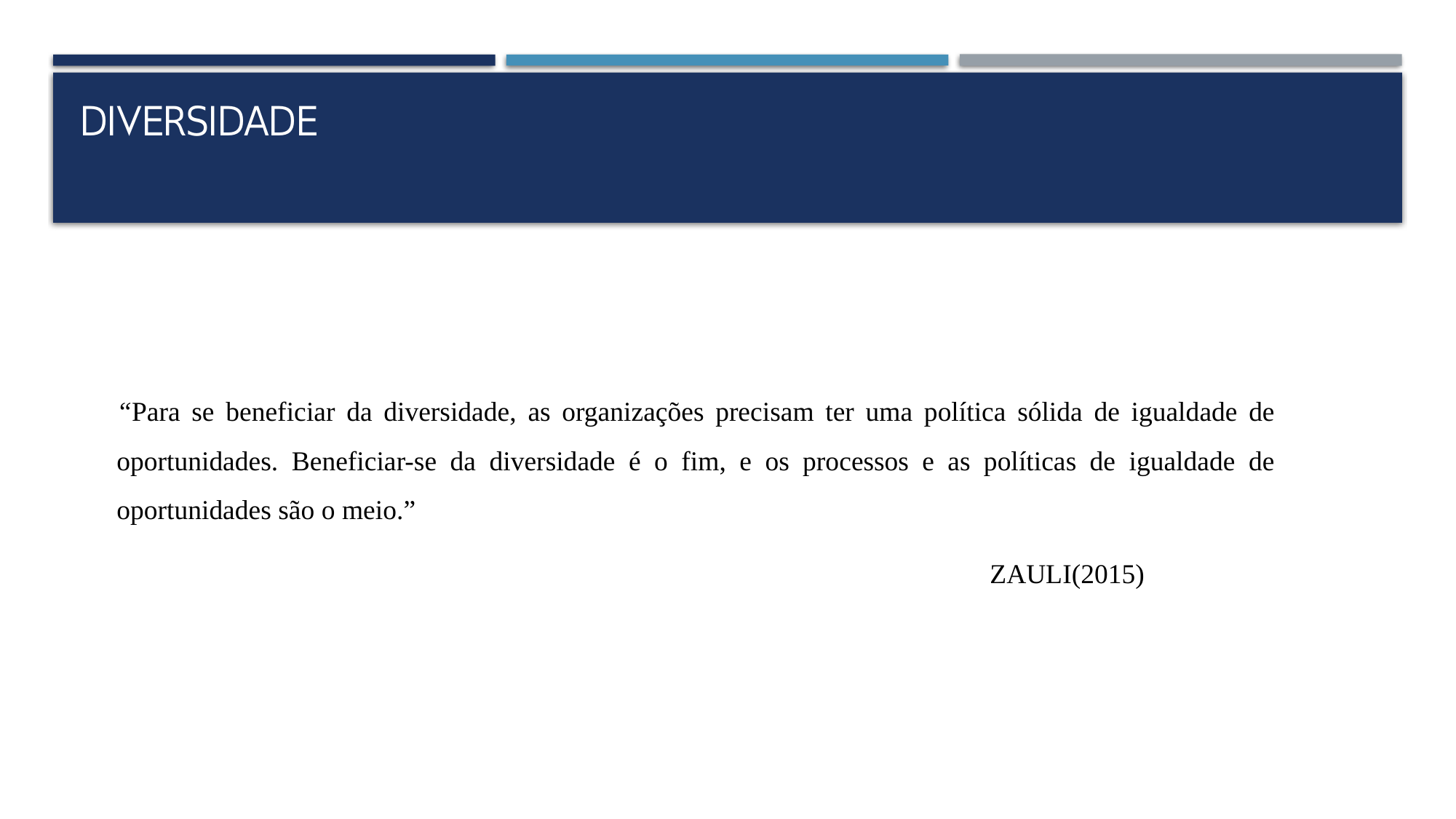

# Diversidade
“Para se beneficiar da diversidade, as organizações precisam ter uma política sólida de igualdade de oportunidades. Beneficiar-se da diversidade é o fim, e os processos e as políticas de igualdade de oportunidades são o meio.”
								ZAULI(2015)